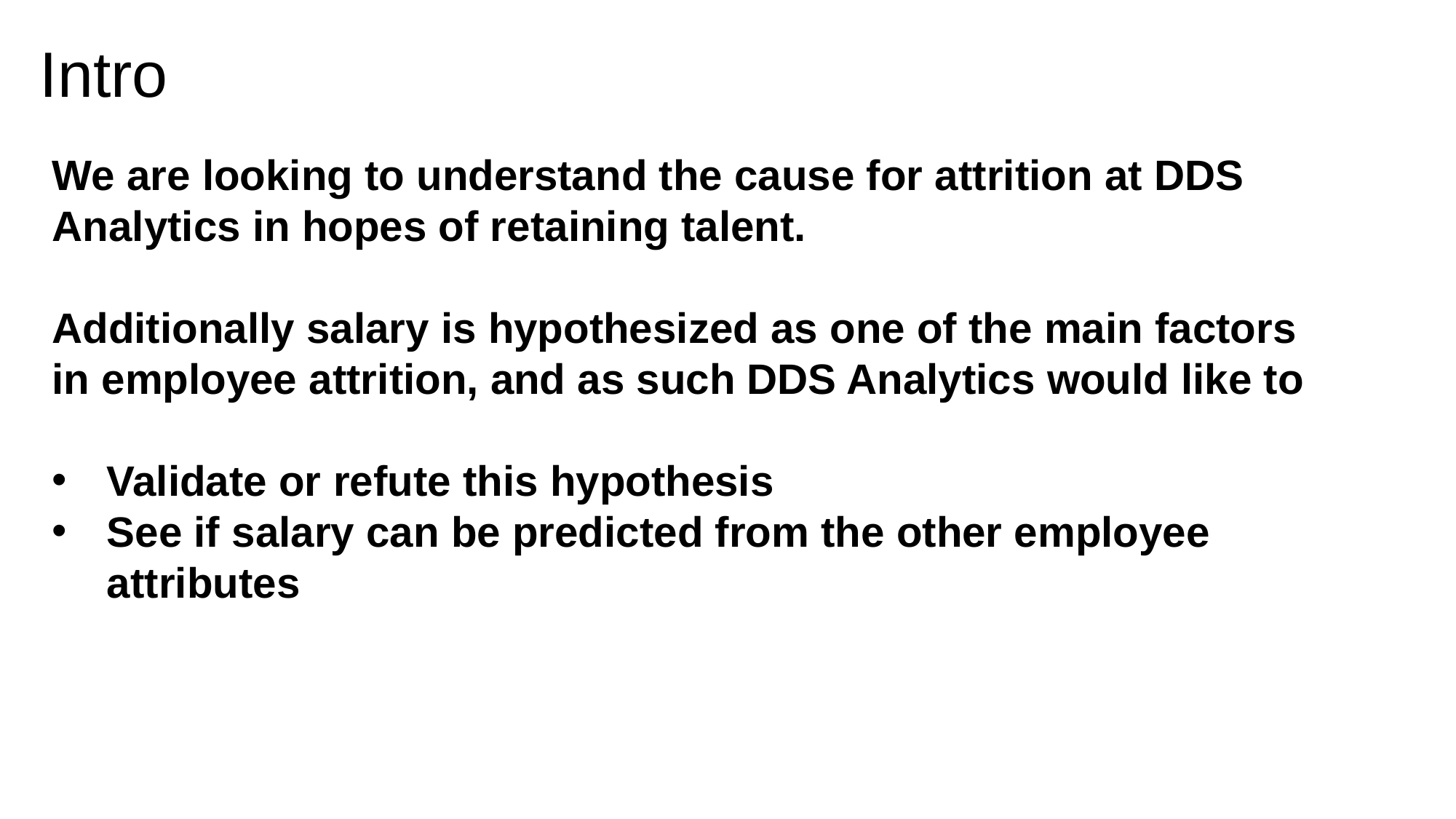

# Intro
We are looking to understand the cause for attrition at DDS Analytics in hopes of retaining talent.

Additionally salary is hypothesized as one of the main factors in employee attrition, and as such DDS Analytics would like to

Validate or refute this hypothesis
See if salary can be predicted from the other employee attributes